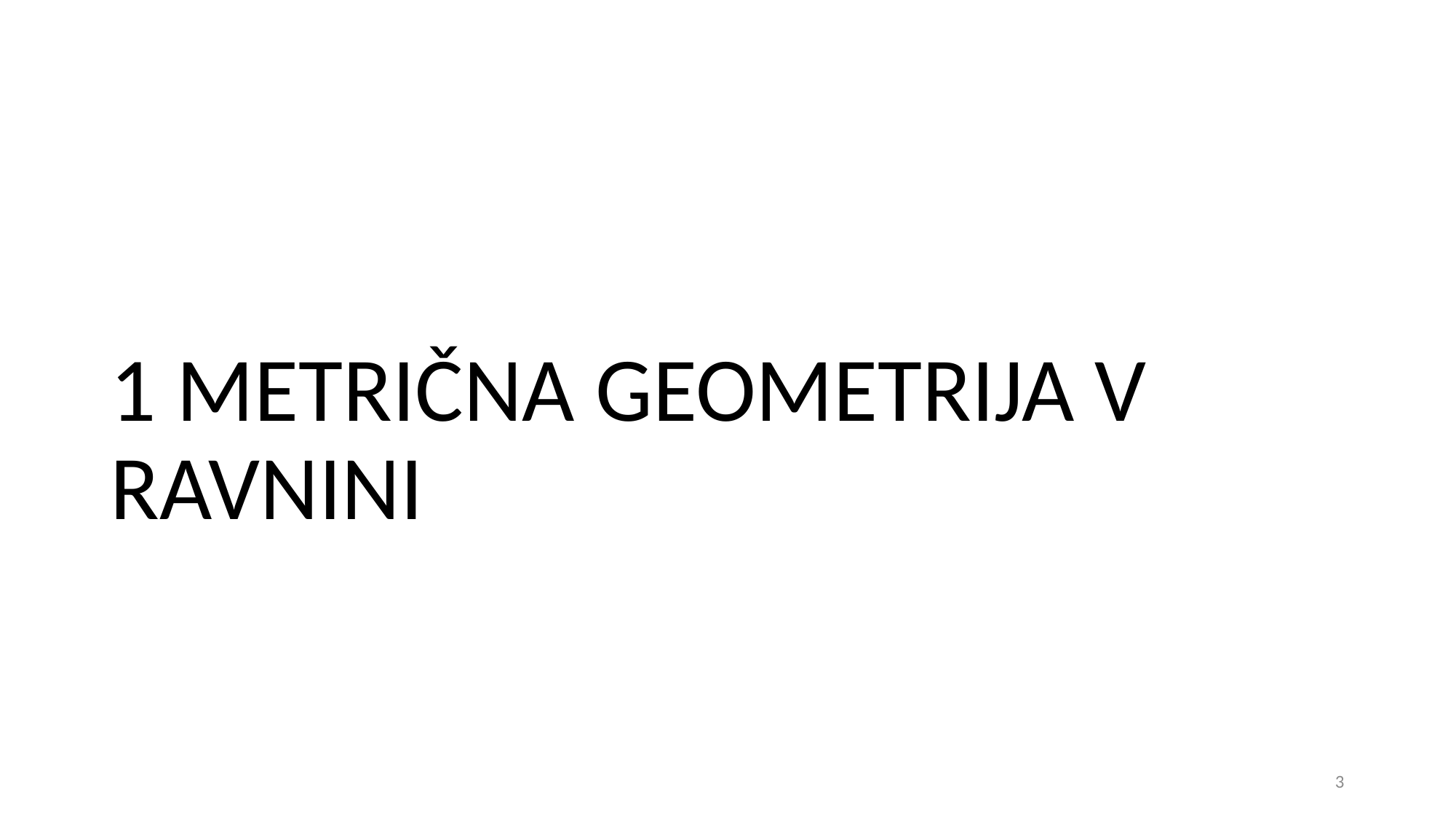

# 1 METRIČNA GEOMETRIJA V RAVNINI

3